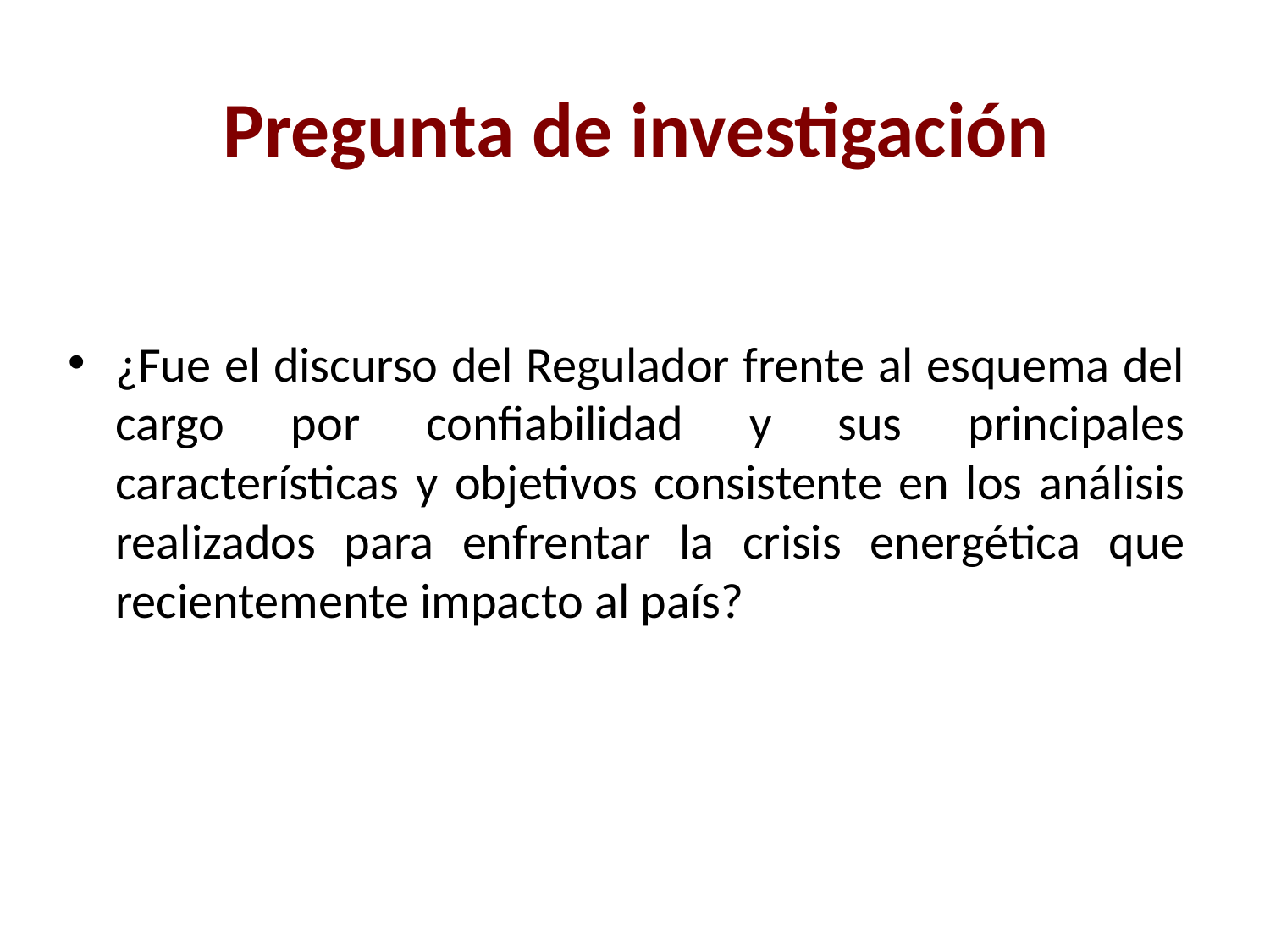

# Pregunta de investigación
¿Fue el discurso del Regulador frente al esquema del cargo por confiabilidad y sus principales características y objetivos consistente en los análisis realizados para enfrentar la crisis energética que recientemente impacto al país?